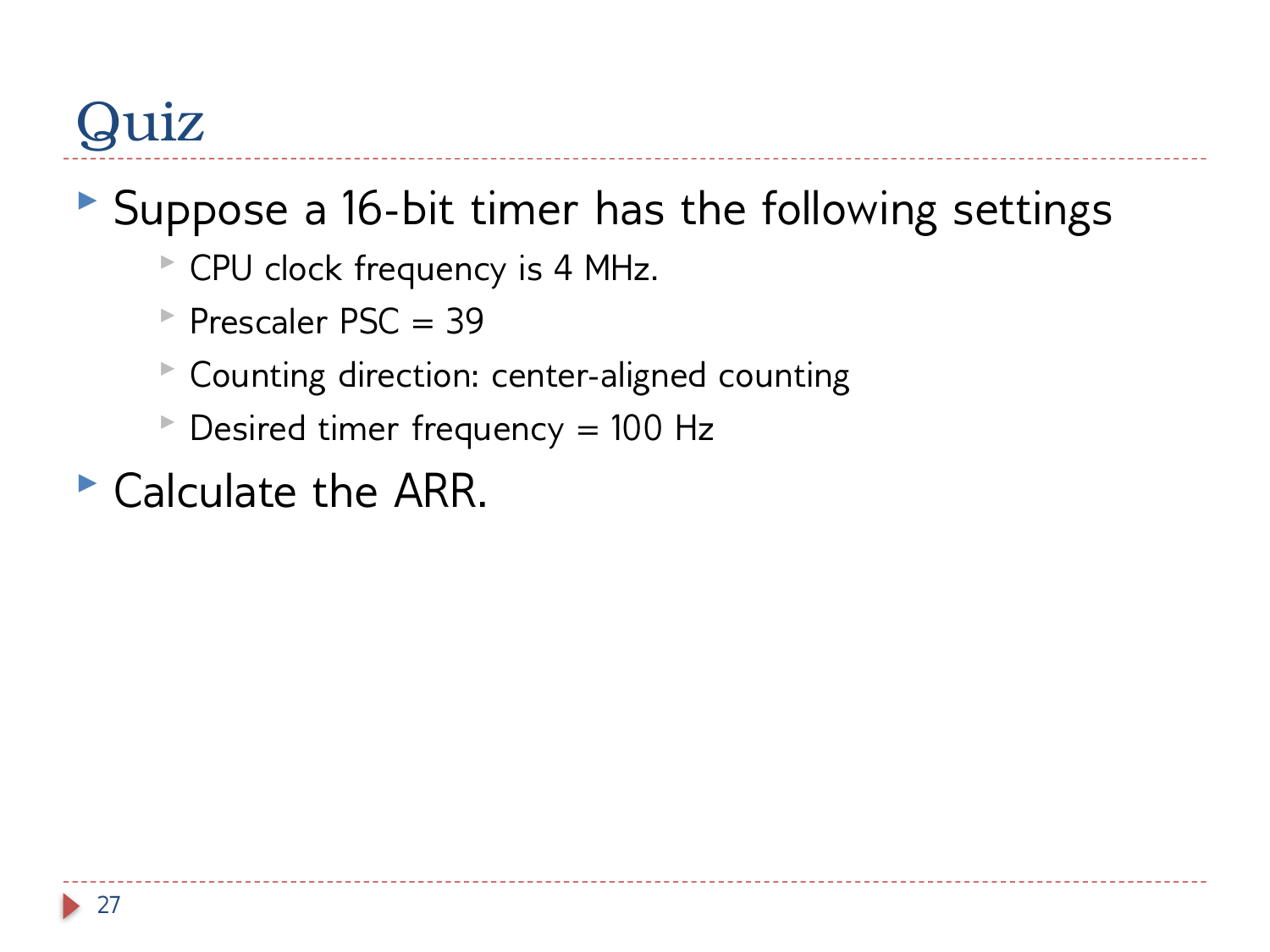

# Quiz
Suppose a 16-bit timer has the following settings
CPU clock frequency is 4 MHz.
Prescaler PSC = 39
Counting direction: center-aligned counting
Desired timer frequency = 100 Hz
Calculate the ARR.

27